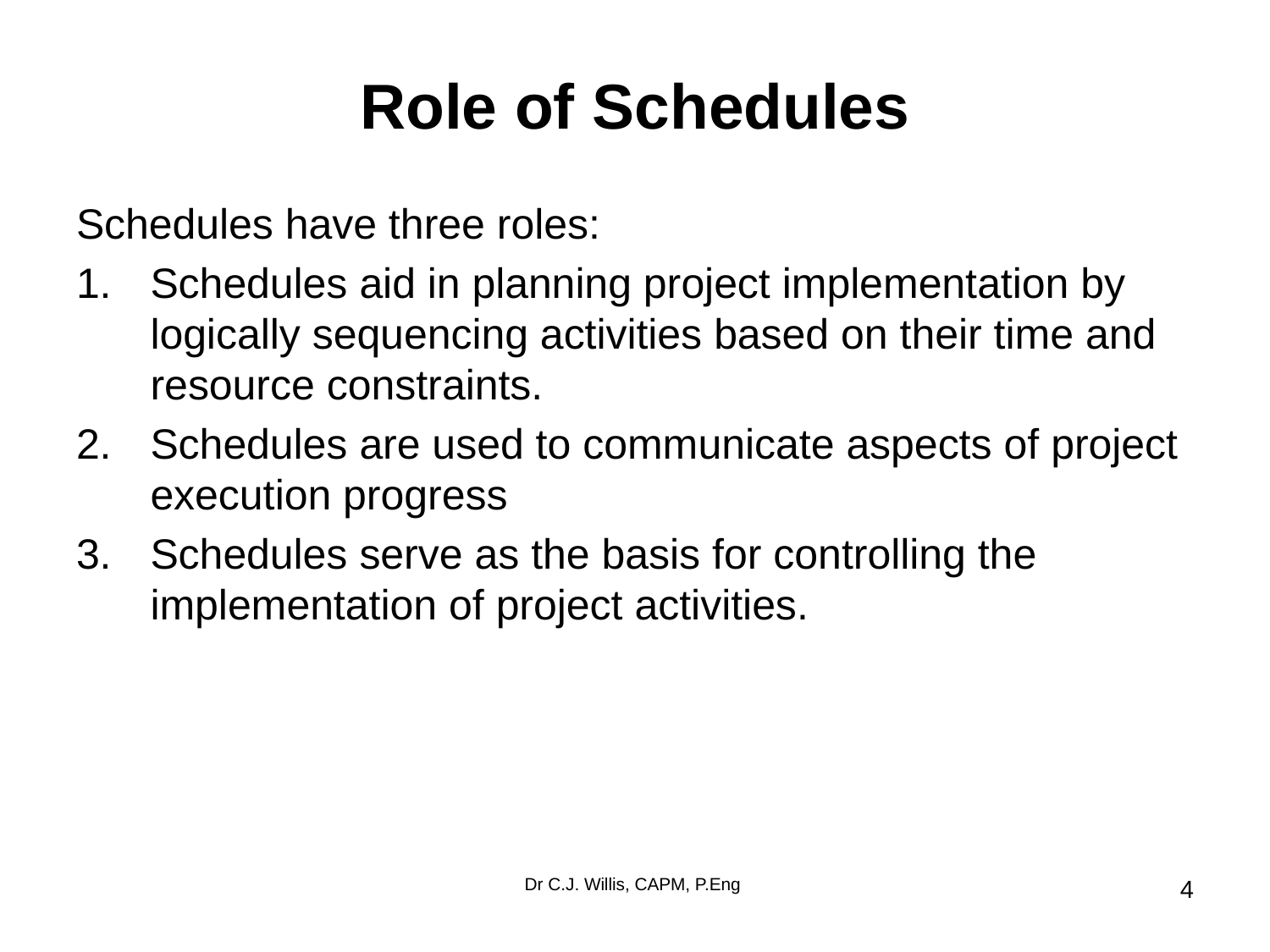

# Role of Schedules
Schedules have three roles:
Schedules aid in planning project implementation by logically sequencing activities based on their time and resource constraints.
Schedules are used to communicate aspects of project execution progress
Schedules serve as the basis for controlling the implementation of project activities.
Dr C.J. Willis, CAPM, P.Eng
4